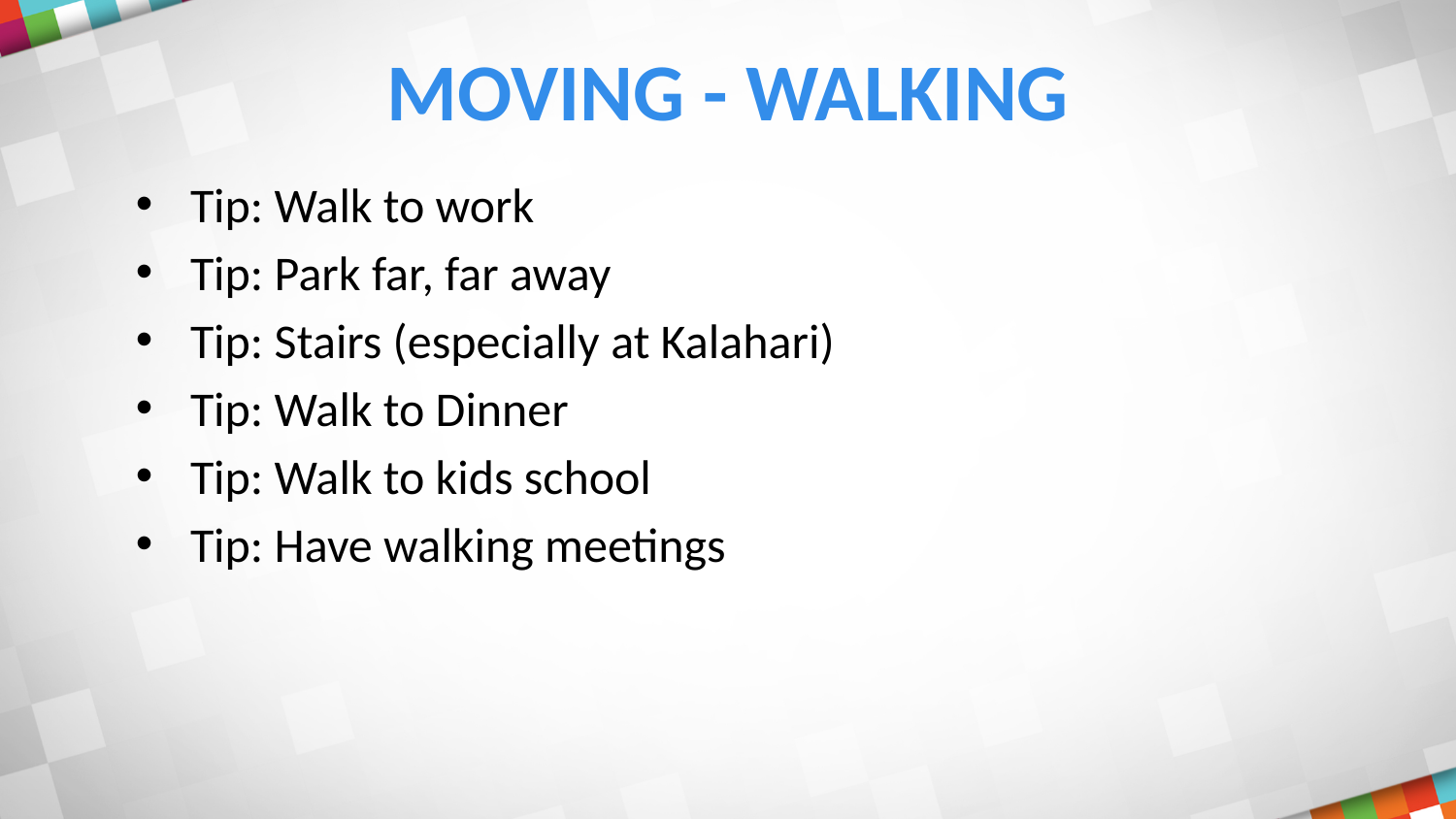

# Moving - Walking
Tip: Walk to work
Tip: Park far, far away
Tip: Stairs (especially at Kalahari)
Tip: Walk to Dinner
Tip: Walk to kids school
Tip: Have walking meetings